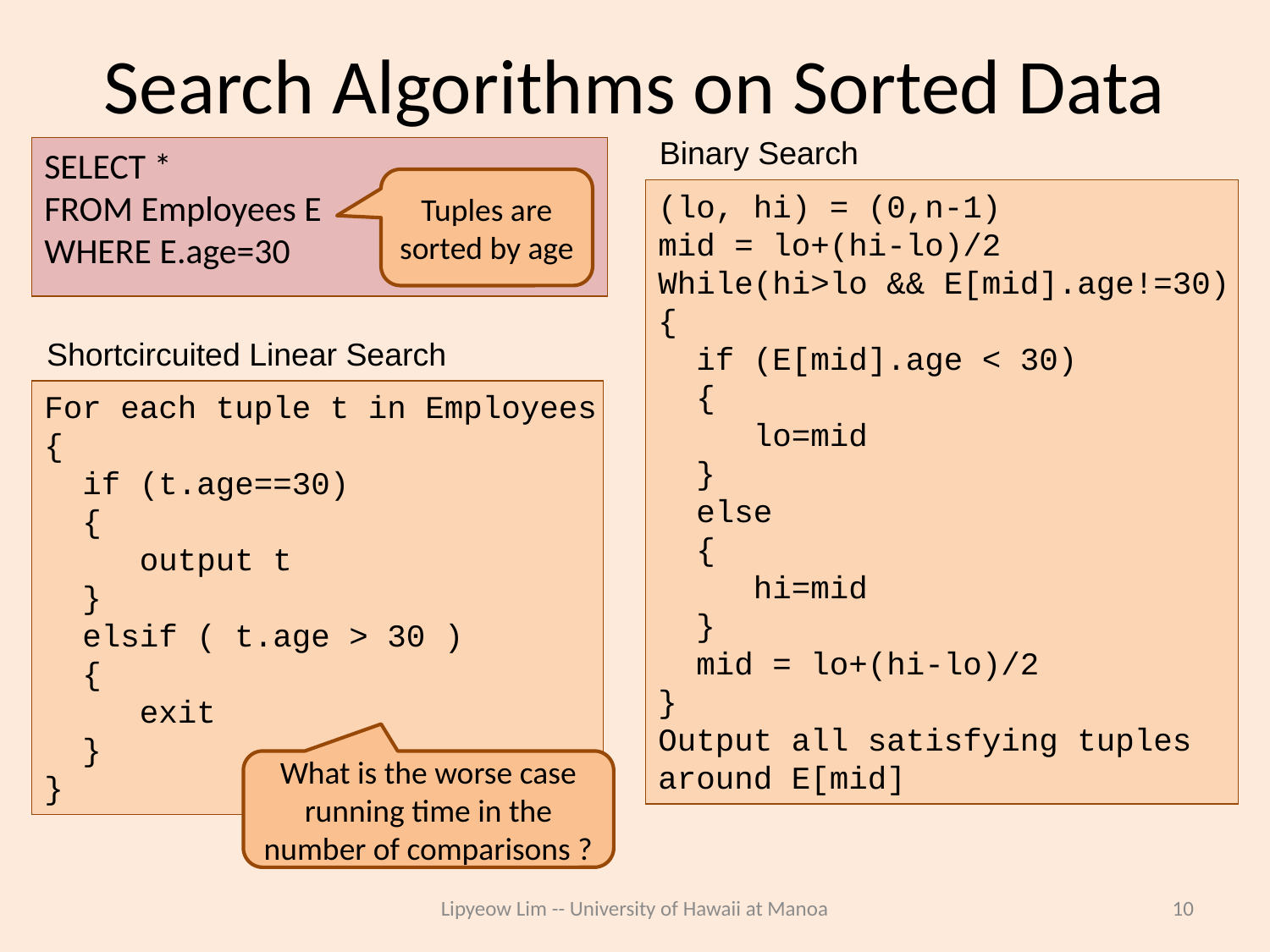

# Search Algorithms on Sorted Data
Binary Search
SELECT *
FROM Employees E
WHERE E.age=30
Tuples are sorted by age
(lo, hi) = (0,n-1)
mid = lo+(hi-lo)/2
While(hi>lo && E[mid].age!=30)
{
  if (E[mid].age < 30)
  {
     lo=mid
  }
  else
  {
     hi=mid
  }
  mid = lo+(hi-lo)/2
}
Output all satisfying tuples
around E[mid]

Shortcircuited Linear Search
For each tuple t in Employees
{
  if (t.age==30)
  {
     output t
  }
  elsif ( t.age > 30 )
  {
     exit
  }
}

What is the worse case running time in the number of comparisons ?
Lipyeow Lim -- University of Hawaii at Manoa
10